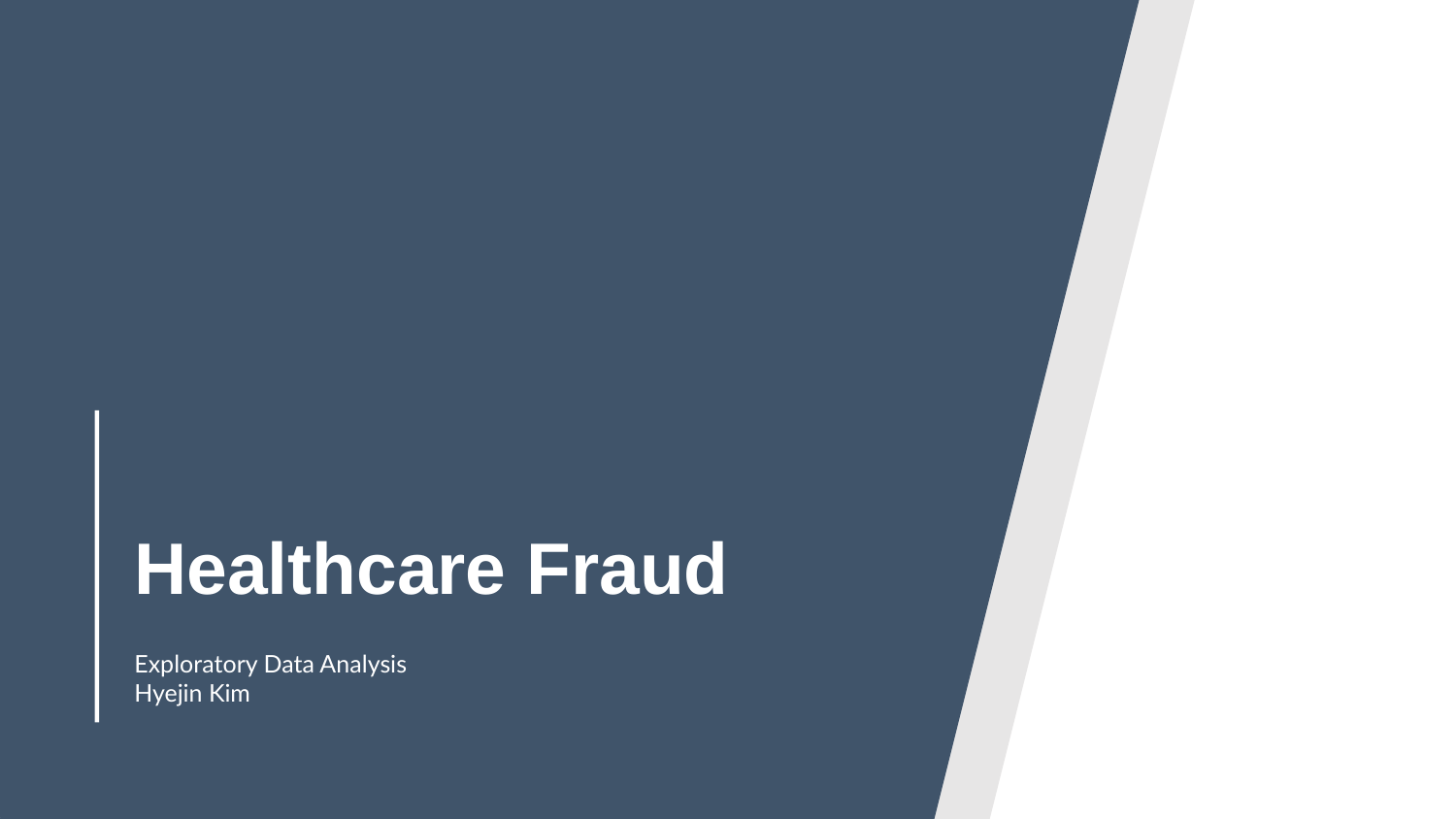

# Healthcare Fraud
Exploratory Data Analysis
Hyejin Kim